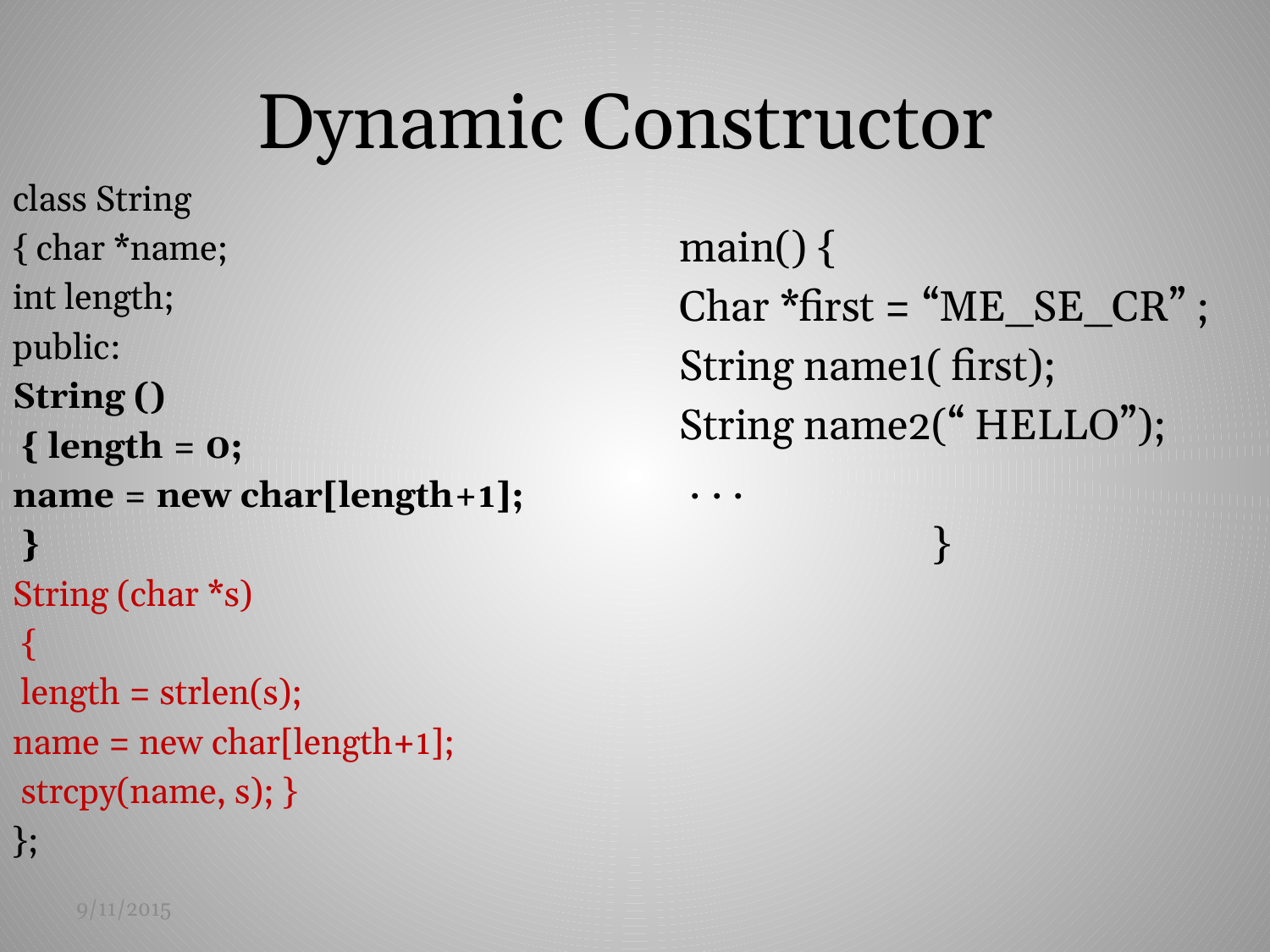

# Dynamic Constructor
class String
{ char *name;
int length;
public:
String ()
 { length = 0;
name = new char[length+1];
 }
String (char *s)
 {
 length = strlen(s);
name = new char[length+1];
 strcpy(name, s); }
};
main() {
Char *first = “ME_SE_CR” ;
String name1( first);
String name2(“ HELLO”);
 . . .
		}
9/11/2015